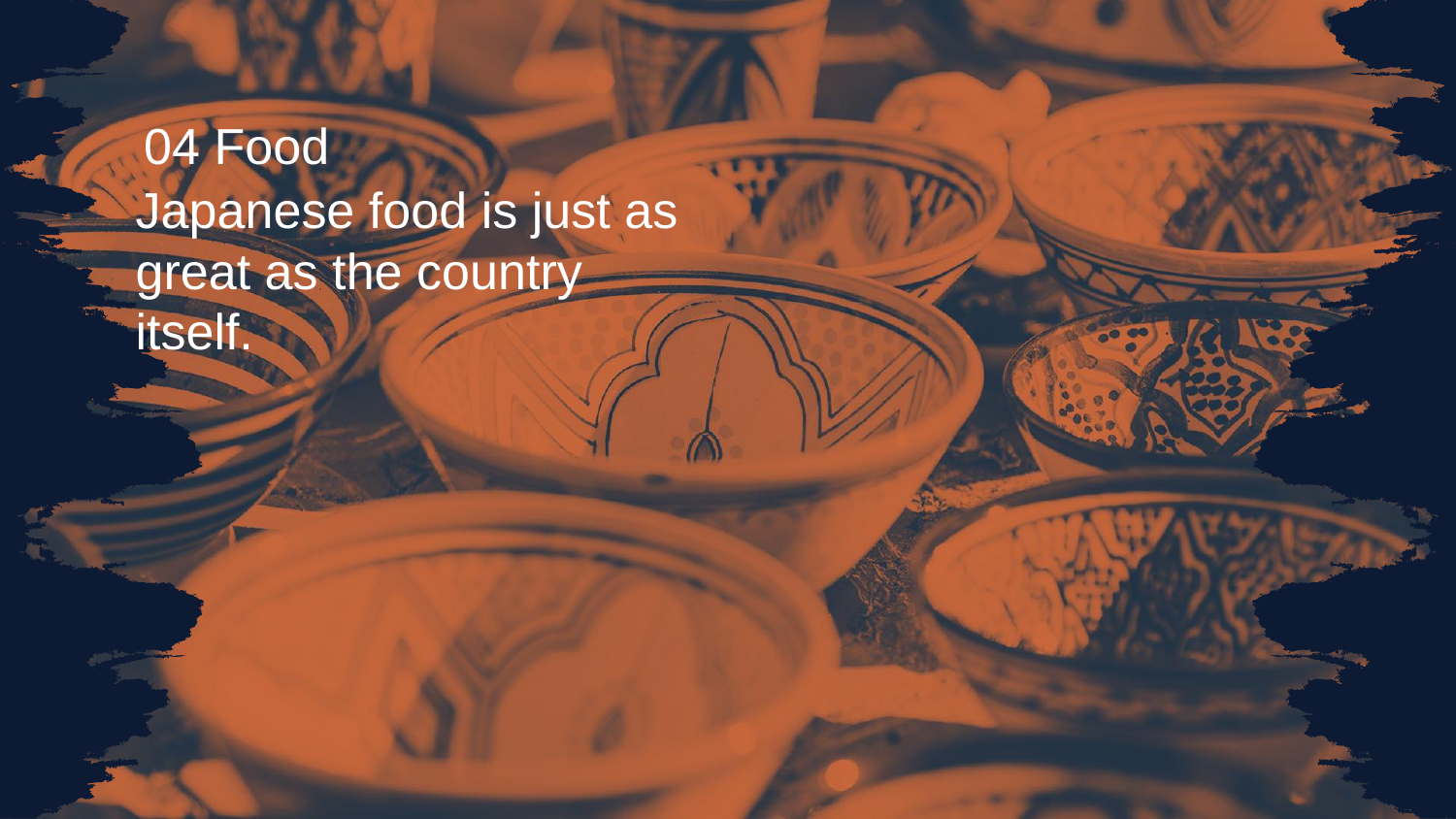

04 Food
# Japanese food is just as great as the country itself.